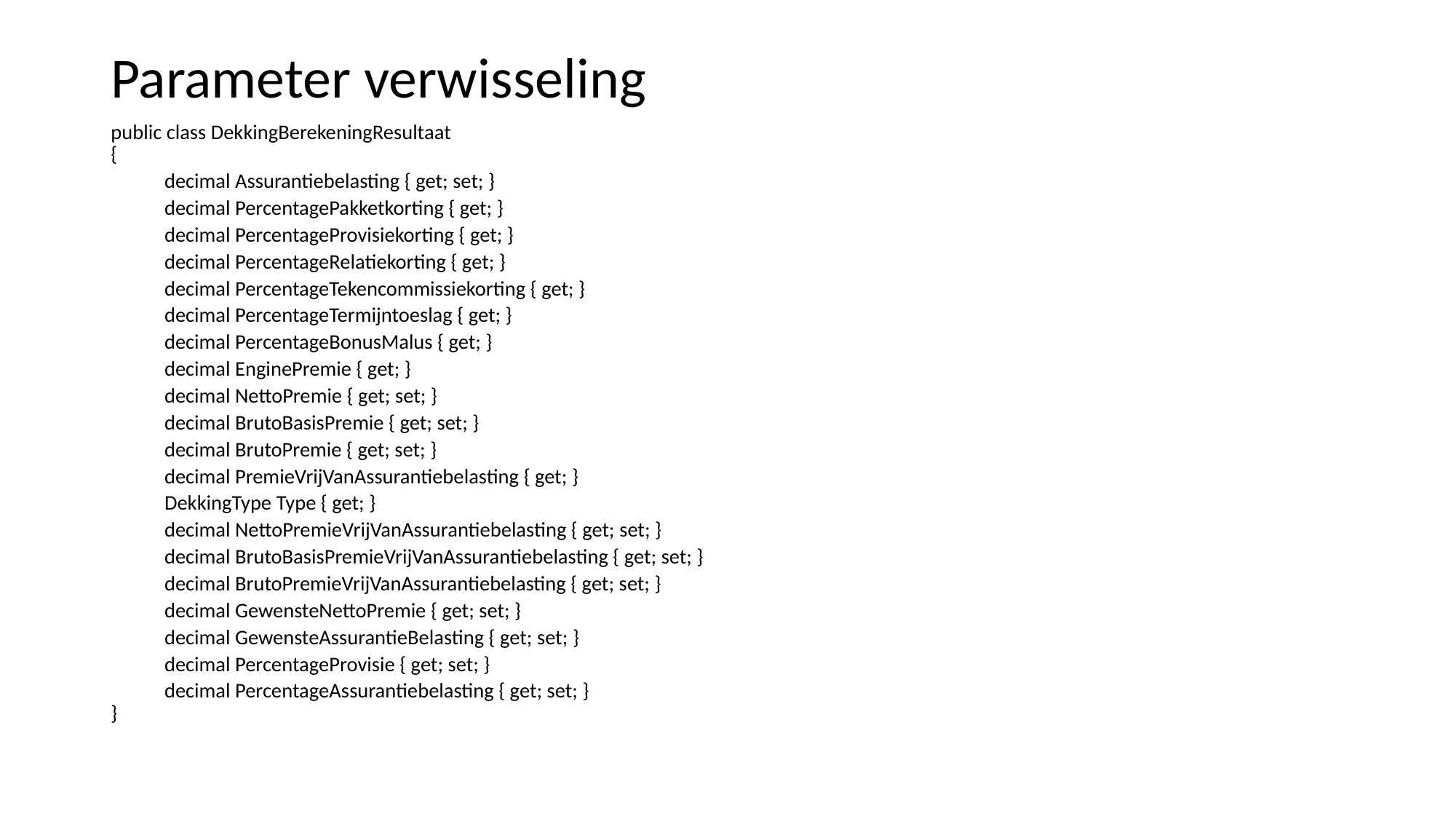

# Parameter verwisseling
public class DekkingBerekeningResultaat
{
	decimal Assurantiebelasting { get; set; }
	decimal PercentagePakketkorting { get; }
	decimal PercentageProvisiekorting { get; }
	decimal PercentageRelatiekorting { get; }
	decimal PercentageTekencommissiekorting { get; }
	decimal PercentageTermijntoeslag { get; }
	decimal PercentageBonusMalus { get; }
	decimal EnginePremie { get; }
	decimal NettoPremie { get; set; }
	decimal BrutoBasisPremie { get; set; }
	decimal BrutoPremie { get; set; }
	decimal PremieVrijVanAssurantiebelasting { get; }
	DekkingType Type { get; }
	decimal NettoPremieVrijVanAssurantiebelasting { get; set; }
	decimal BrutoBasisPremieVrijVanAssurantiebelasting { get; set; }
	decimal BrutoPremieVrijVanAssurantiebelasting { get; set; }
	decimal GewensteNettoPremie { get; set; }
	decimal GewensteAssurantieBelasting { get; set; }
	decimal PercentageProvisie { get; set; }
	decimal PercentageAssurantiebelasting { get; set; }
}